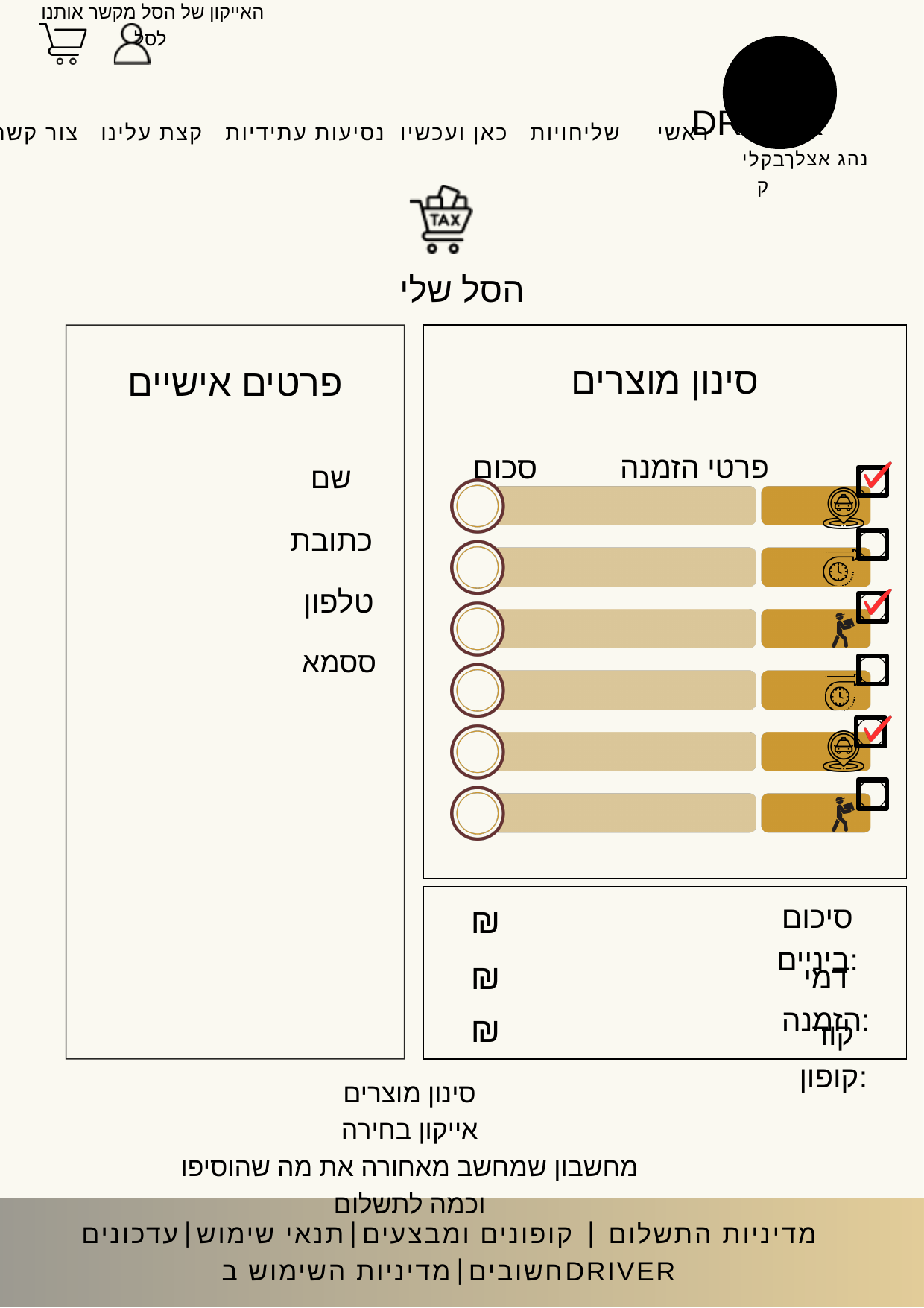

האייקון של הסל מקשר אותנו  לסל

DRIVER
ראשי     שליחויות   כאן ועכשיו  נסיעות עתידיות   קצת עלינו   צור קשר
נהג אצלך
בקליק

הסל שלי

סינון מוצרים
פרטים אישיים
סכום
פרטי הזמנה
שם

כתובת

טלפון

ססמא

₪
סיכום ביניים:

₪
דמי הזמנה:

₪
קוד קופון:
סינון מוצרים
אייקון בחירה
מחשבון שמחשב מאחורה את מה שהוסיפו וכמה לתשלום

מדיניות התשלום | קופונים ומבצעים|תנאי שימוש|עדכונים חשובים|מדיניות השימוש בDRIVER